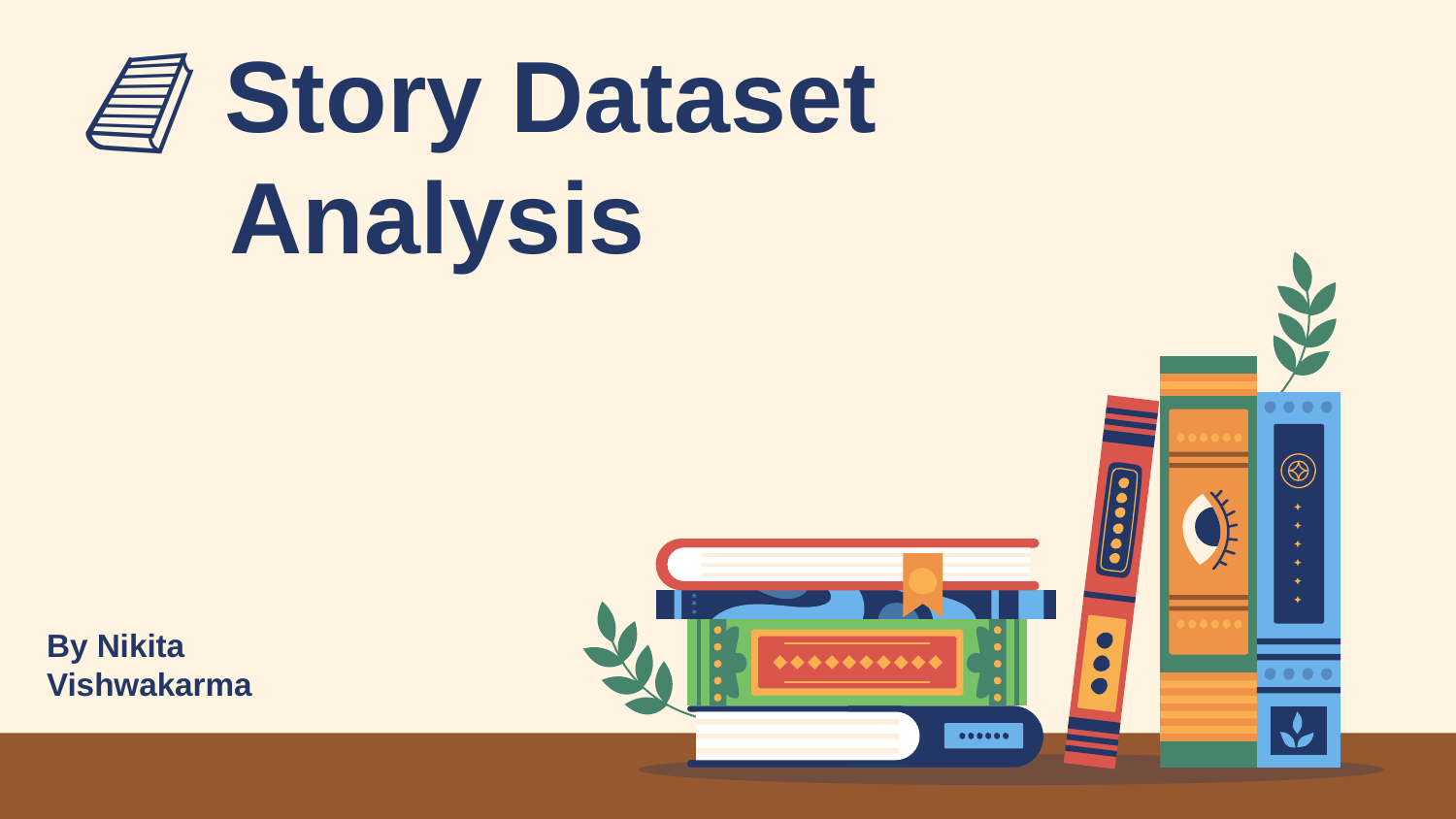

# 📘 Story Dataset 		Analysis

By Nikita Vishwakarma